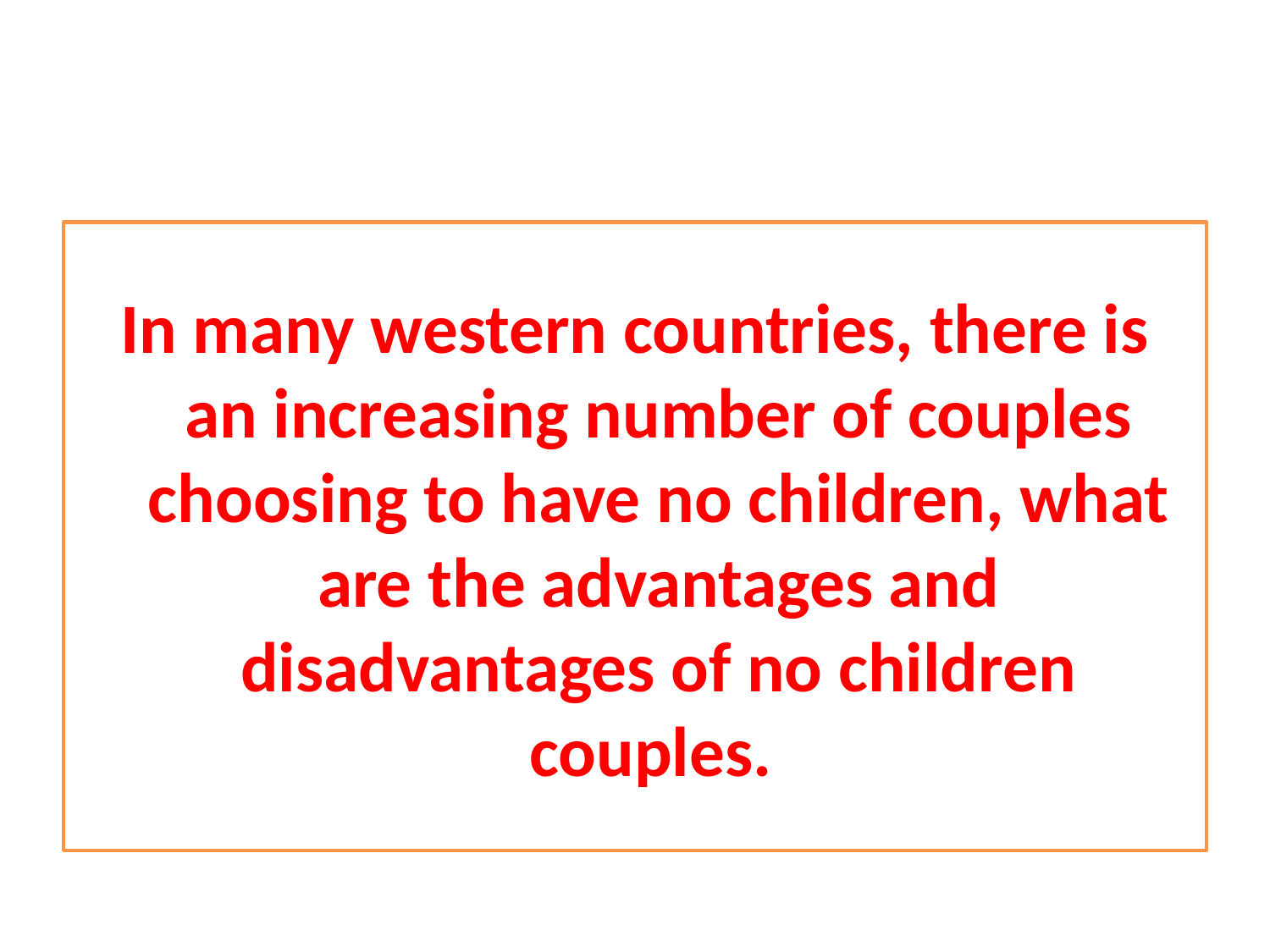

#
In many western countries, there is an increasing number of couples choosing to have no children, what are the advantages and disadvantages of no children couples.